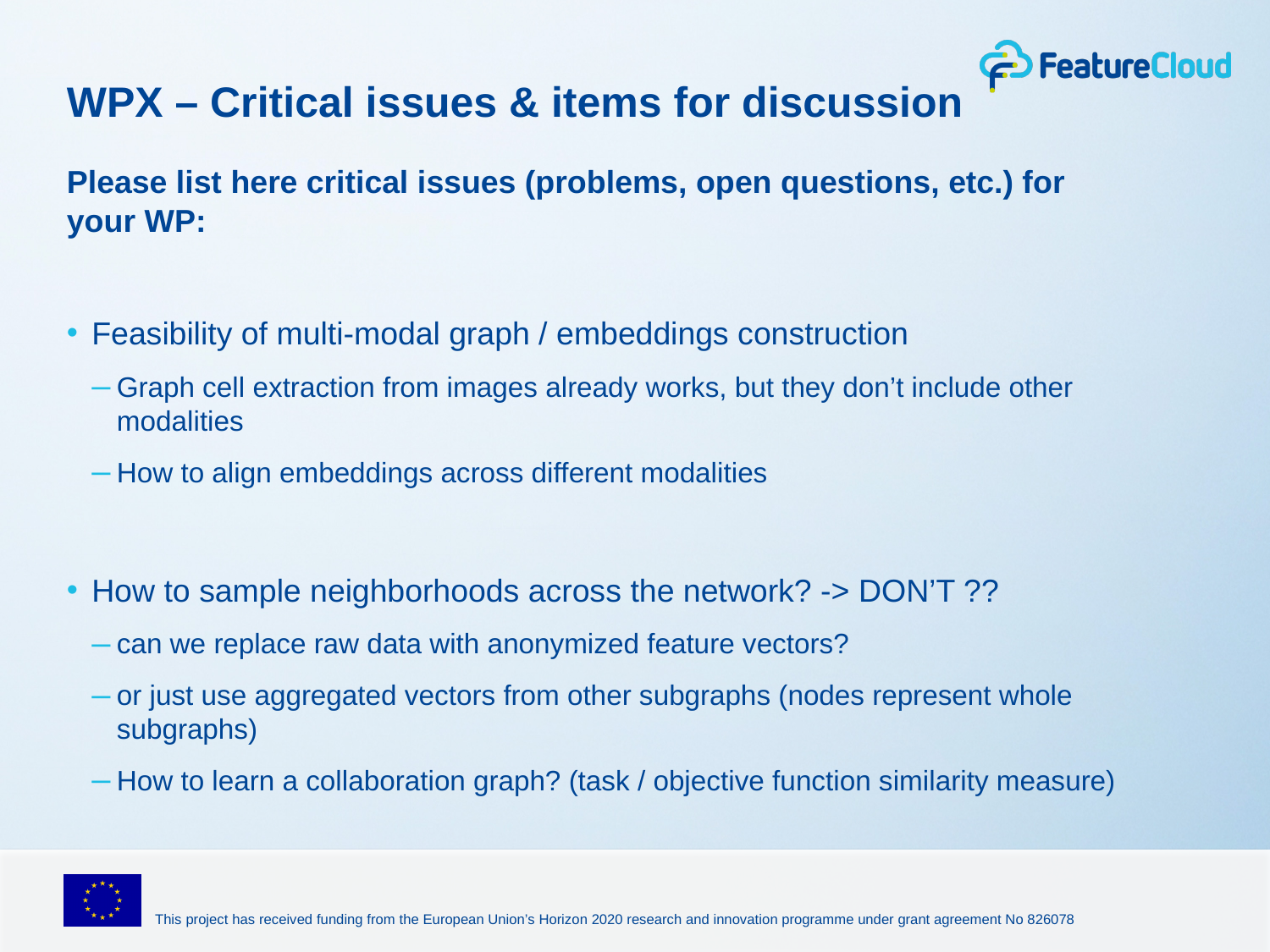

# WPX – Critical issues & items for discussion
Please list here critical issues (problems, open questions, etc.) for your WP:

Feasibility of multi-modal graph / embeddings construction
Graph cell extraction from images already works, but they don’t include other modalities
How to align embeddings across different modalities

How to sample neighborhoods across the network? -> DON’T ??
can we replace raw data with anonymized feature vectors?
or just use aggregated vectors from other subgraphs (nodes represent whole subgraphs)
How to learn a collaboration graph? (task / objective function similarity measure)
This project has received funding from the European Union’s Horizon 2020 research and innovation programme under grant agreement No 826078